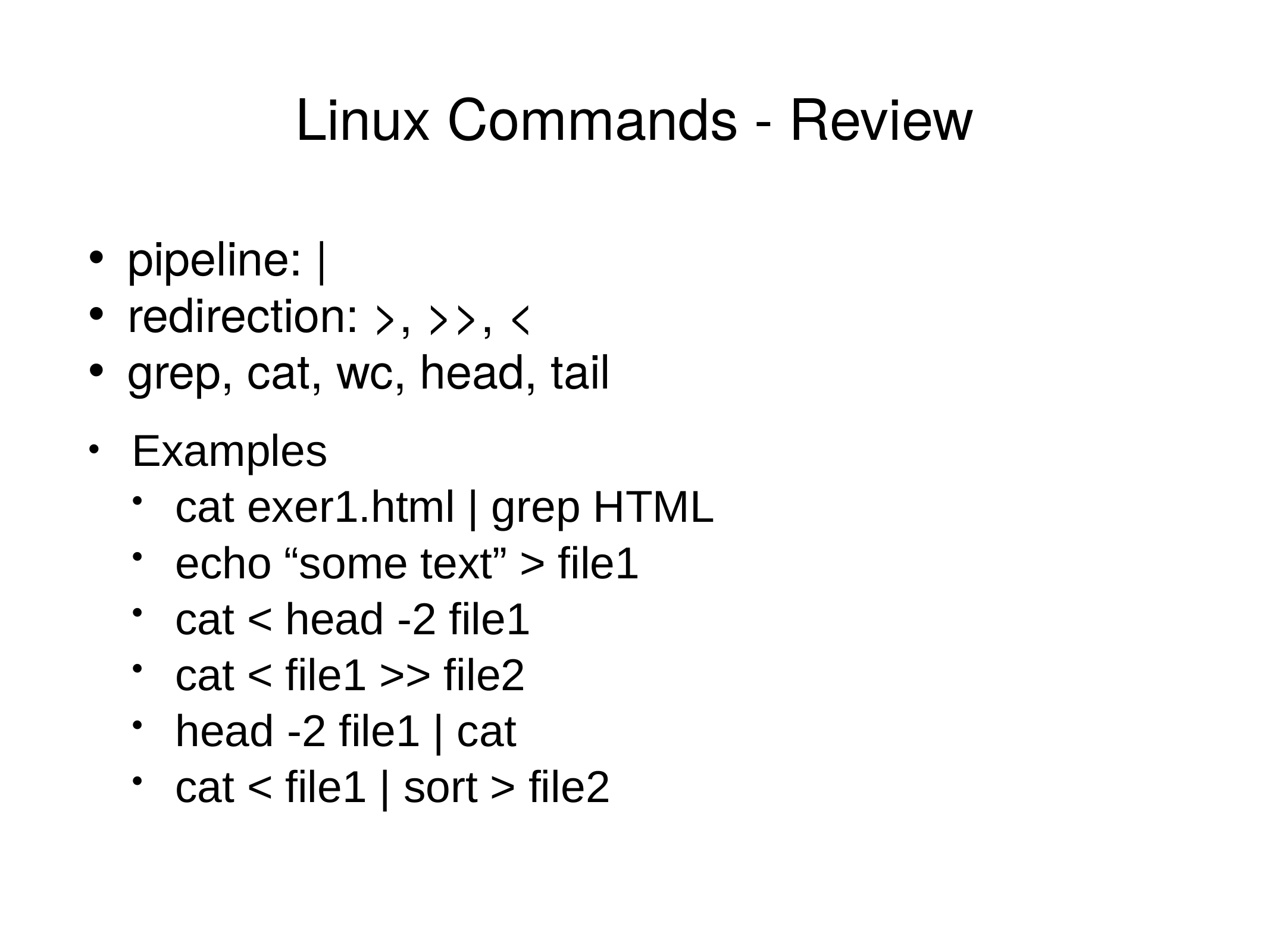

Linux Commands - Review
pipeline: |
redirection: >, >>, <
grep, cat, wc, head, tail
Examples
cat exer1.html | grep HTML
echo “some text” > file1
cat < head -2 file1
cat < file1 >> file2
head -2 file1 | cat
cat < file1 | sort > file2